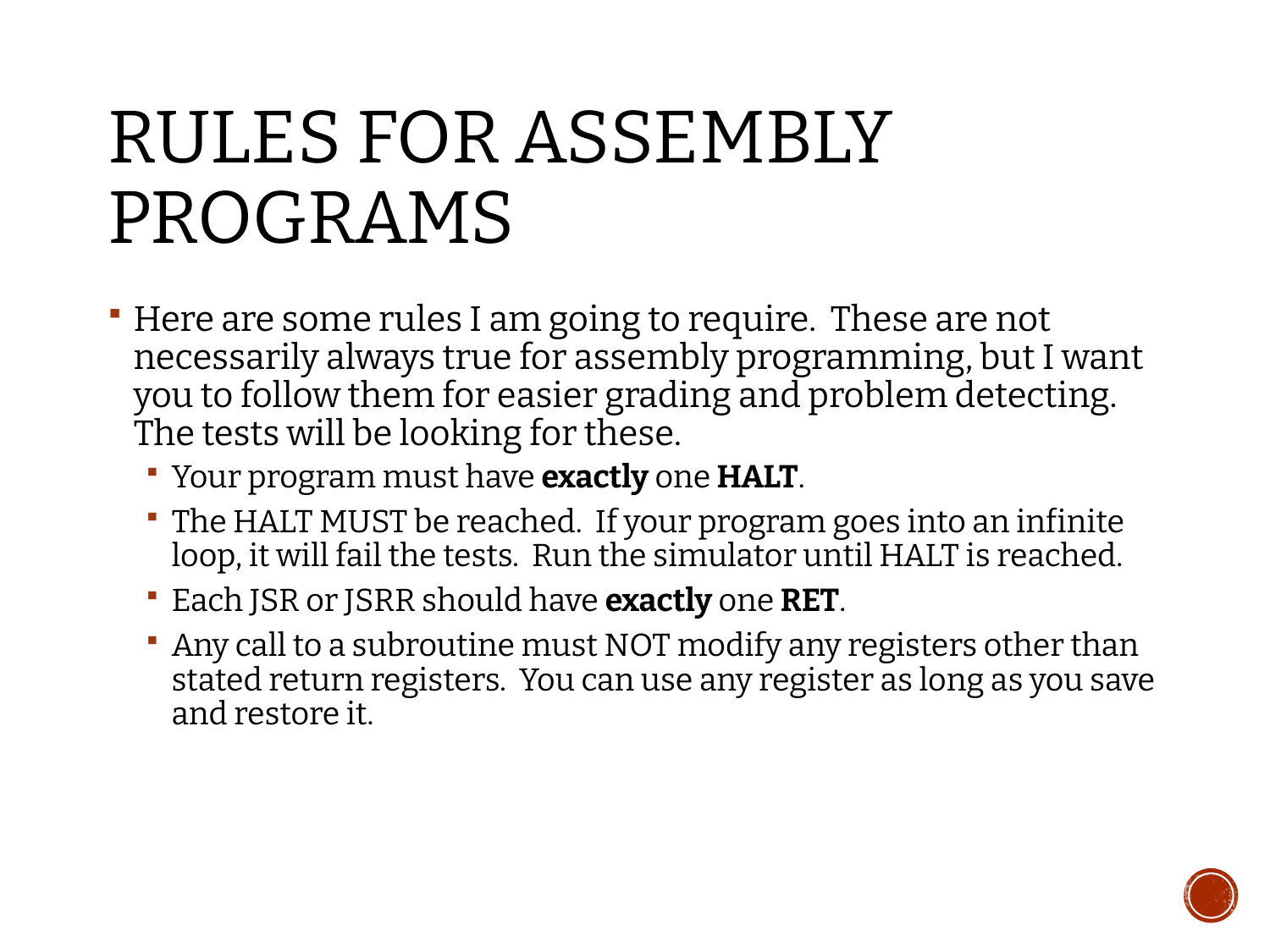

# Rules For Assembly Programs
Here are some rules I am going to require.  These are not necessarily always true for assembly programming, but I want you to follow them for easier grading and problem detecting.  The tests will be looking for these.
Your program must have exactly one HALT.
The HALT MUST be reached.  If your program goes into an infinite loop, it will fail the tests.  Run the simulator until HALT is reached.
Each JSR or JSRR should have exactly one RET.
Any call to a subroutine must NOT modify any registers other than stated return registers.  You can use any register as long as you save and restore it.